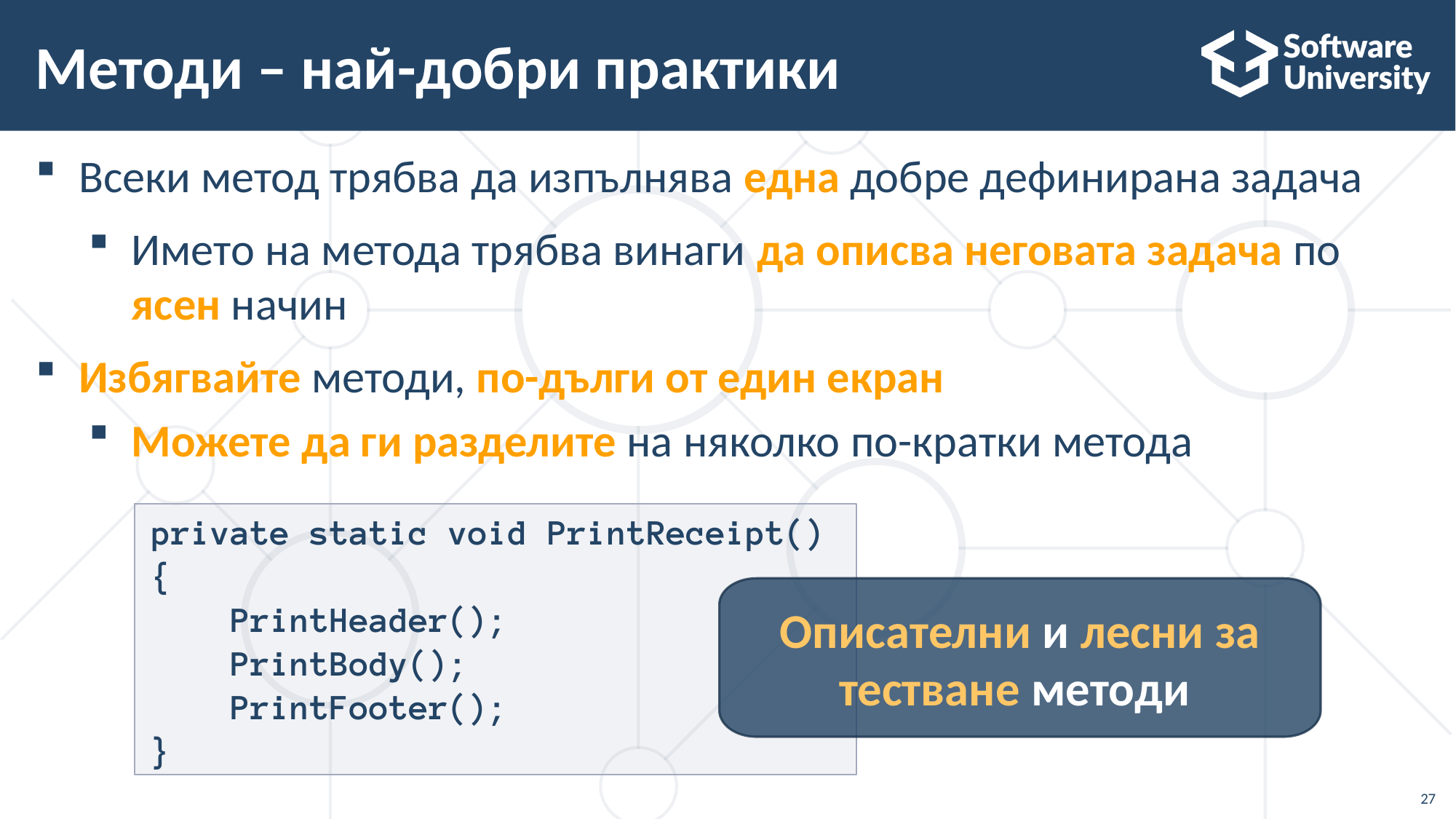

# Методи – най-добри практики
Всеки метод трябва да изпълнява една добре дефинирана задача
Името на метода трябва винаги да описва неговата задача по ясен начин
Избягвайте методи, по-дълги от един екран
Можете да ги разделите на няколко по-кратки метода
private static void PrintReceipt()
{
    PrintHeader();
    PrintBody();
    PrintFooter();
}
Описателни и лесни за тестване методи
27